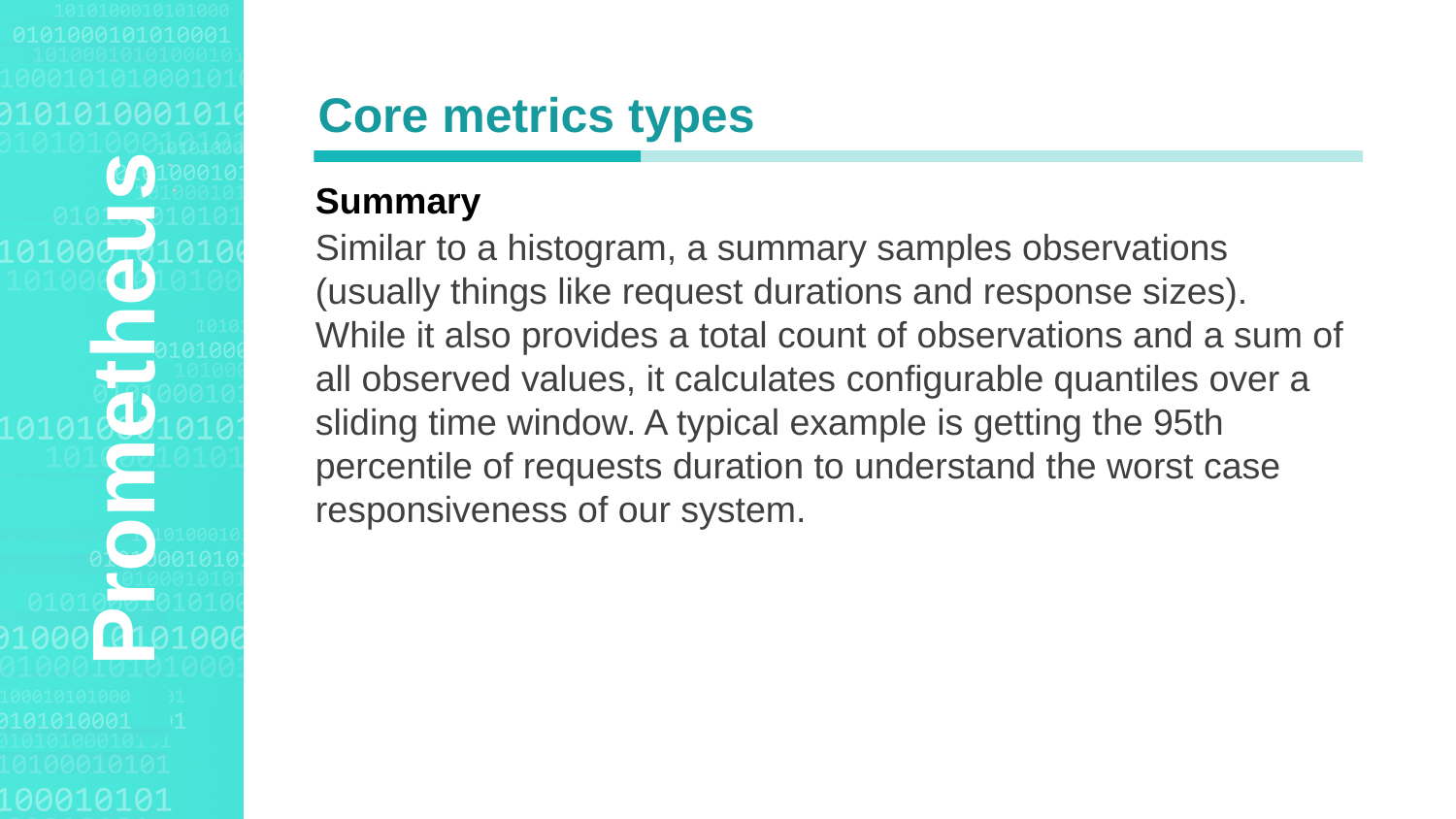

Agenda Style
Core metrics types

Summary
Similar to a histogram, a summary samples observations (usually things like request durations and response sizes). While it also provides a total count of observations and a sum of all observed values, it calculates configurable quantiles over a sliding time window. A typical example is getting the 95th percentile of requests duration to understand the worst case responsiveness of our system.
Prometheus